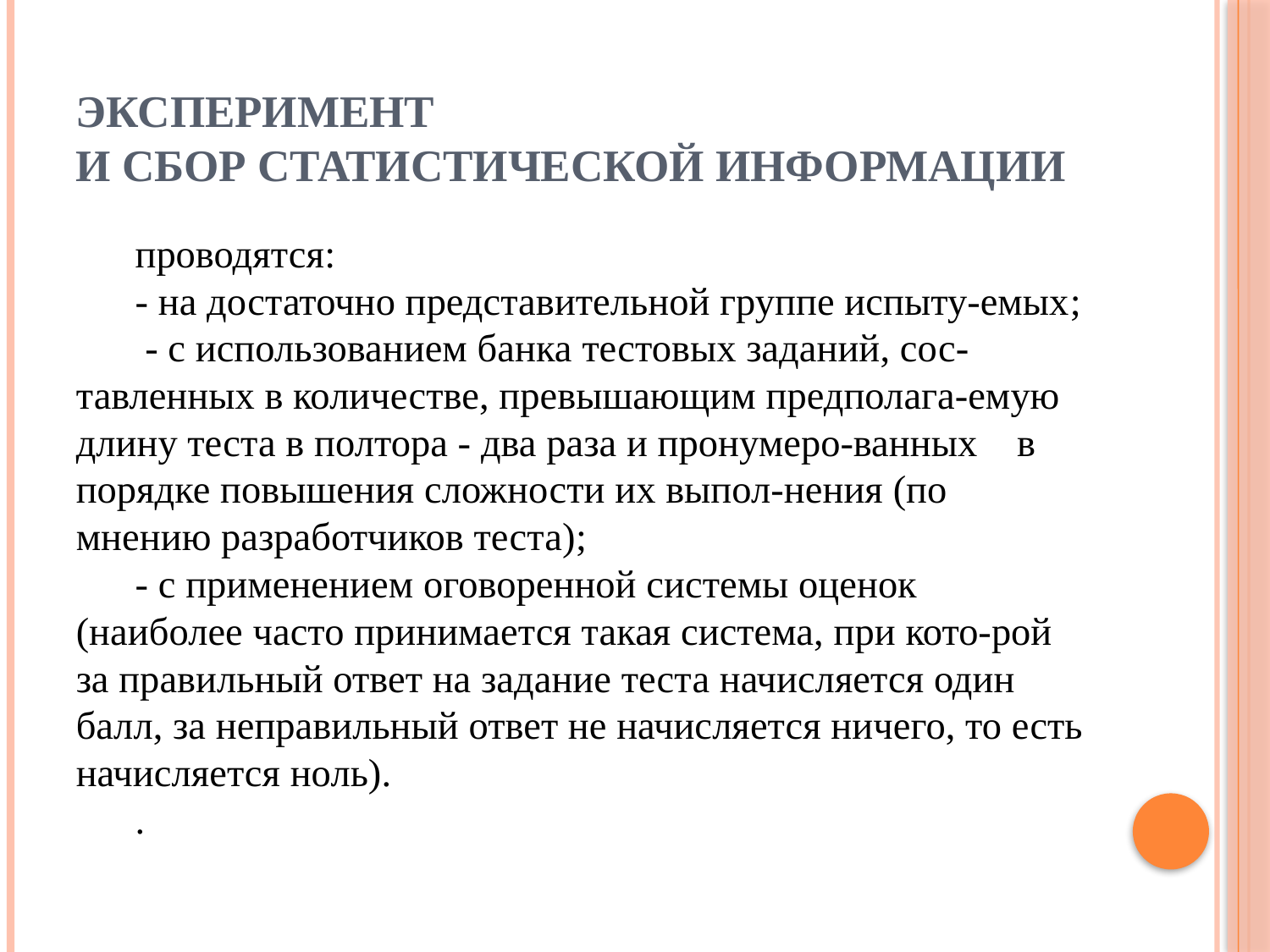

# Эксперимент и сбор статистической информации
проводятся:
- на достаточно представительной группе испыту-емых;
 - с использованием банка тестовых заданий, сос-тавленных в количестве, превышающим предполага-емую длину теста в полтора - два раза и пронумеро-ванных    в порядке повышения сложности их выпол-нения (по мнению разработчиков теста);
- с применением оговоренной системы оценок (наиболее часто принимается такая система, при кото-рой за правильный ответ на задание теста начисляется один балл, за неправильный ответ не начисляется ничего, то есть начисляется ноль).
.